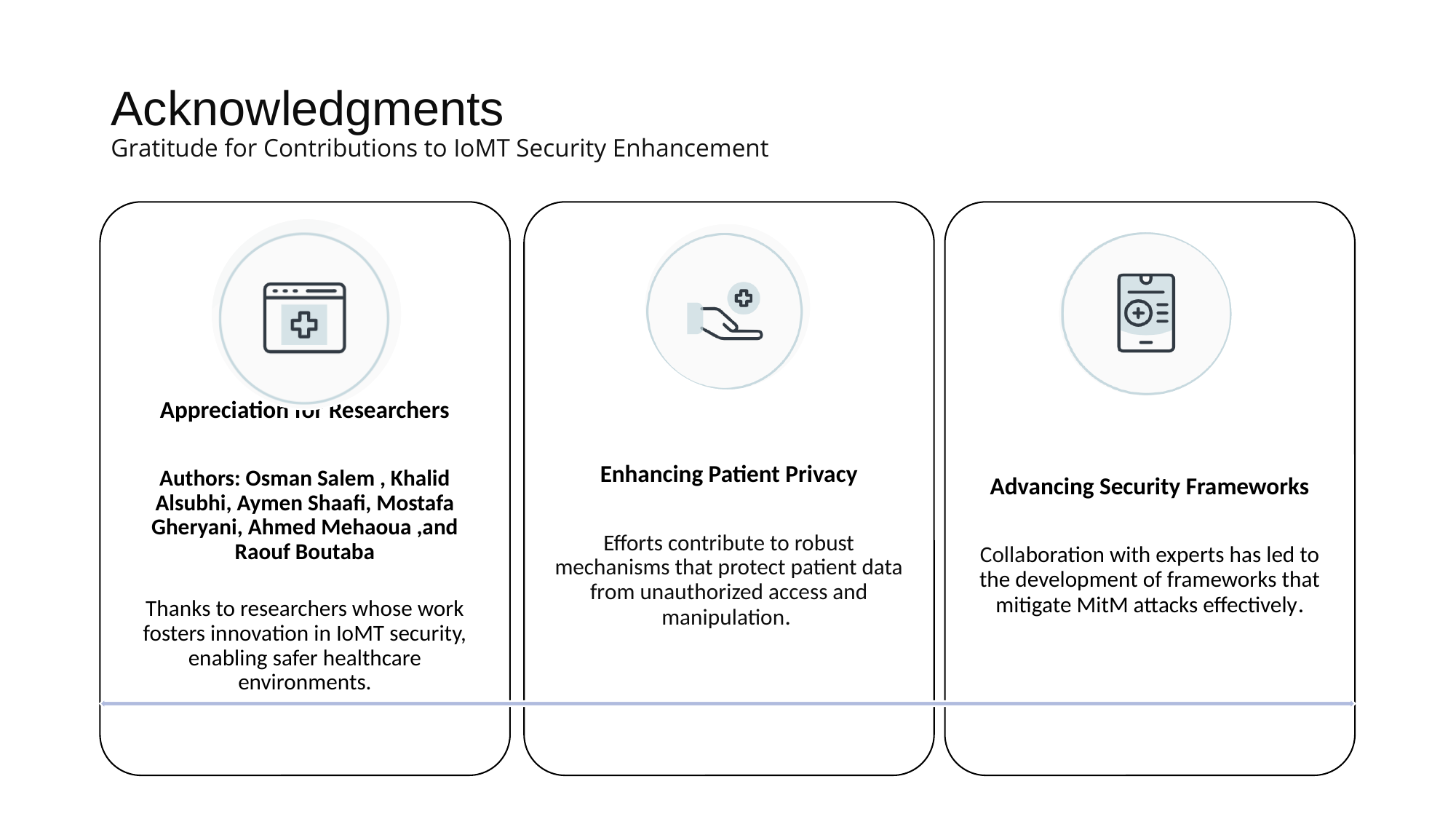

# Acknowledgments Gratitude for Contributions to IoMT Security Enhancement
Appreciation for Researchers

Authors: Osman Salem , Khalid Alsubhi, Aymen Shaafi, Mostafa Gheryani, Ahmed Mehaoua ,and Raouf Boutaba
Thanks to researchers whose work fosters innovation in IoMT security, enabling safer healthcare environments.
Enhancing Patient Privacy

Efforts contribute to robust mechanisms that protect patient data from unauthorized access and manipulation.
Advancing Security Frameworks

Collaboration with experts has led to the development of frameworks that mitigate MitM attacks effectively.